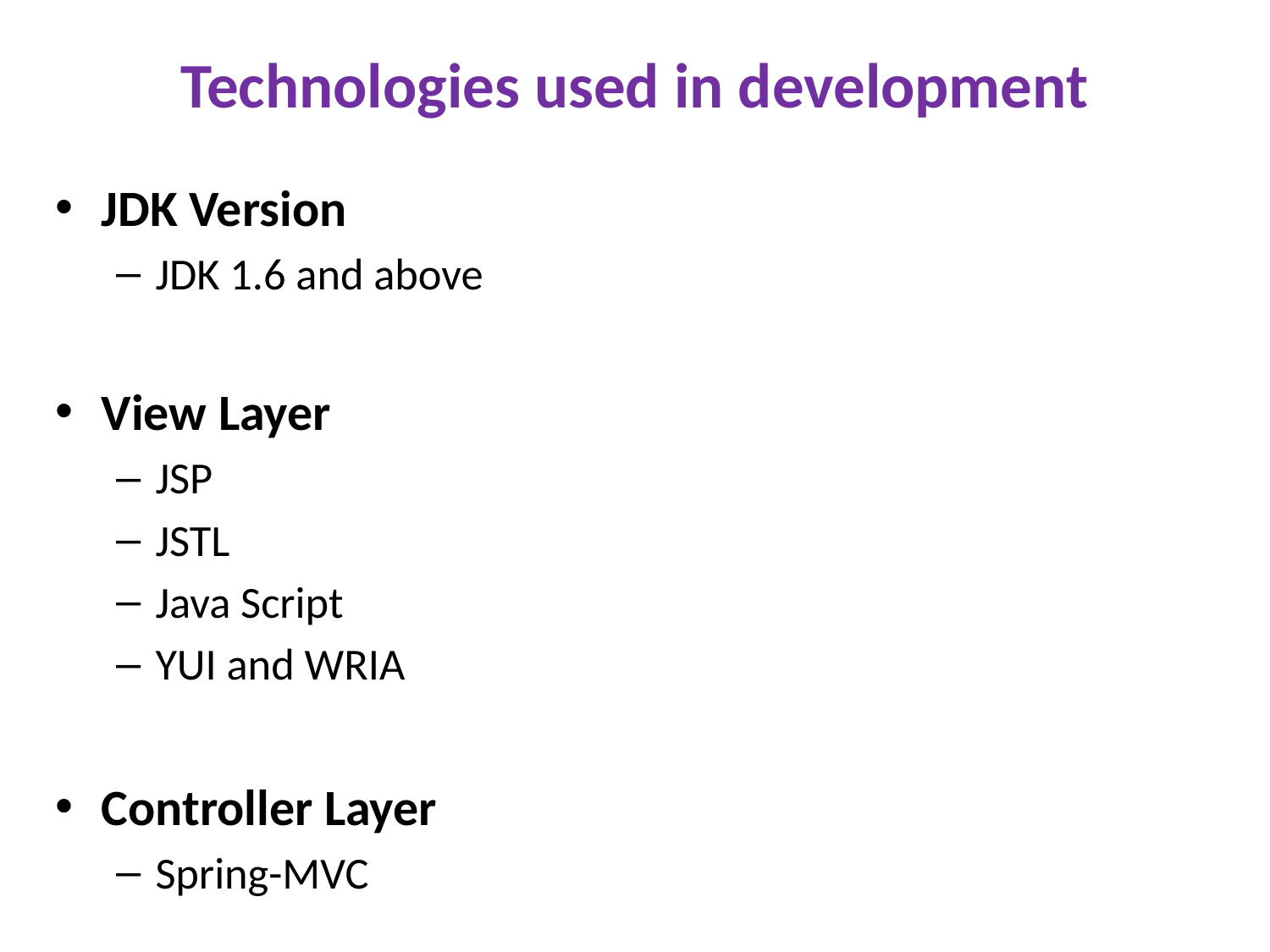

# Technologies used in development
JDK Version
JDK 1.6 and above

View Layer
JSP
JSTL
Java Script
YUI and WRIA

Controller Layer
Spring-MVC